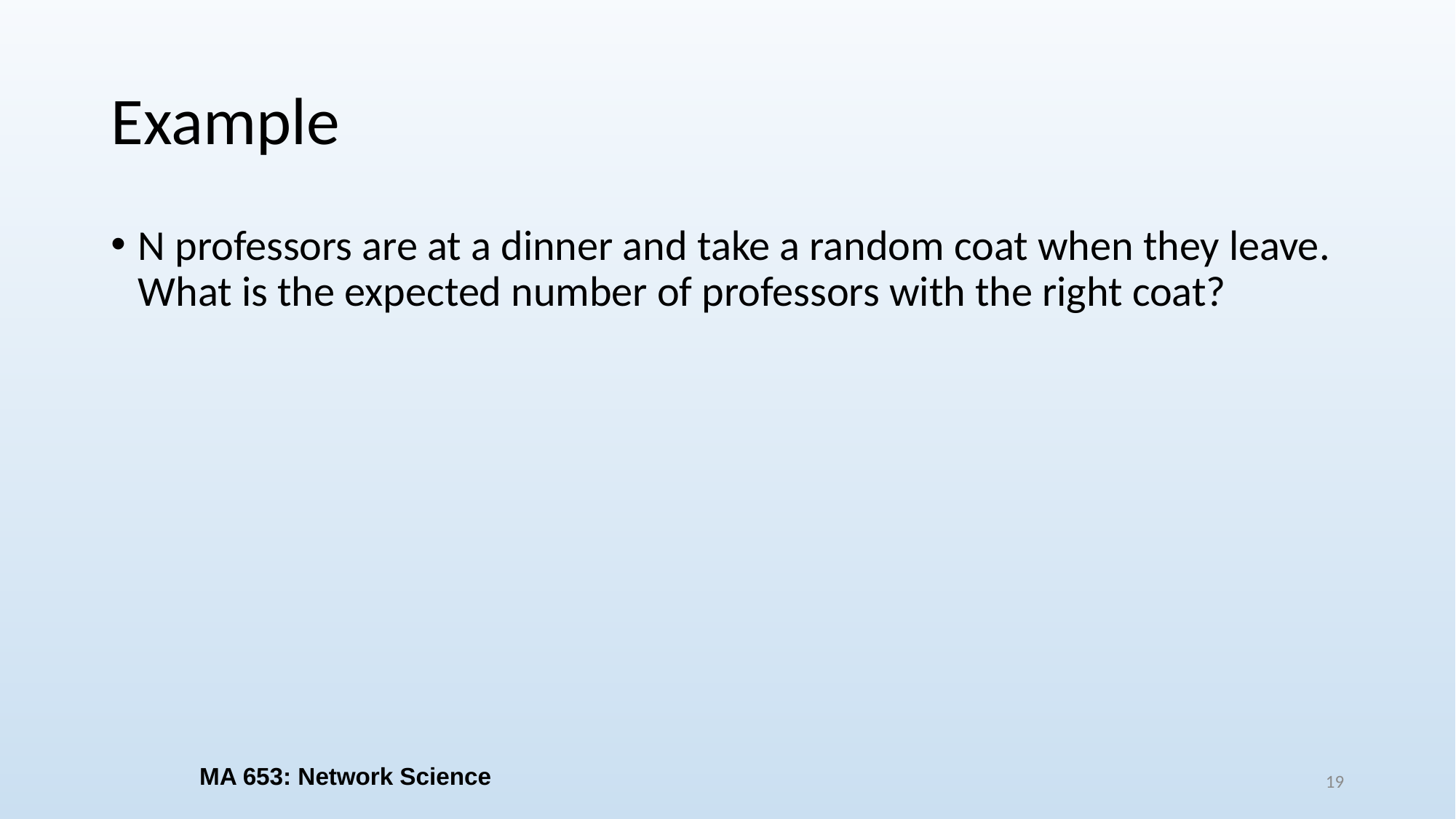

# Example
N professors are at a dinner and take a random coat when they leave. What is the expected number of professors with the right coat?
MA 653: Network Science
19